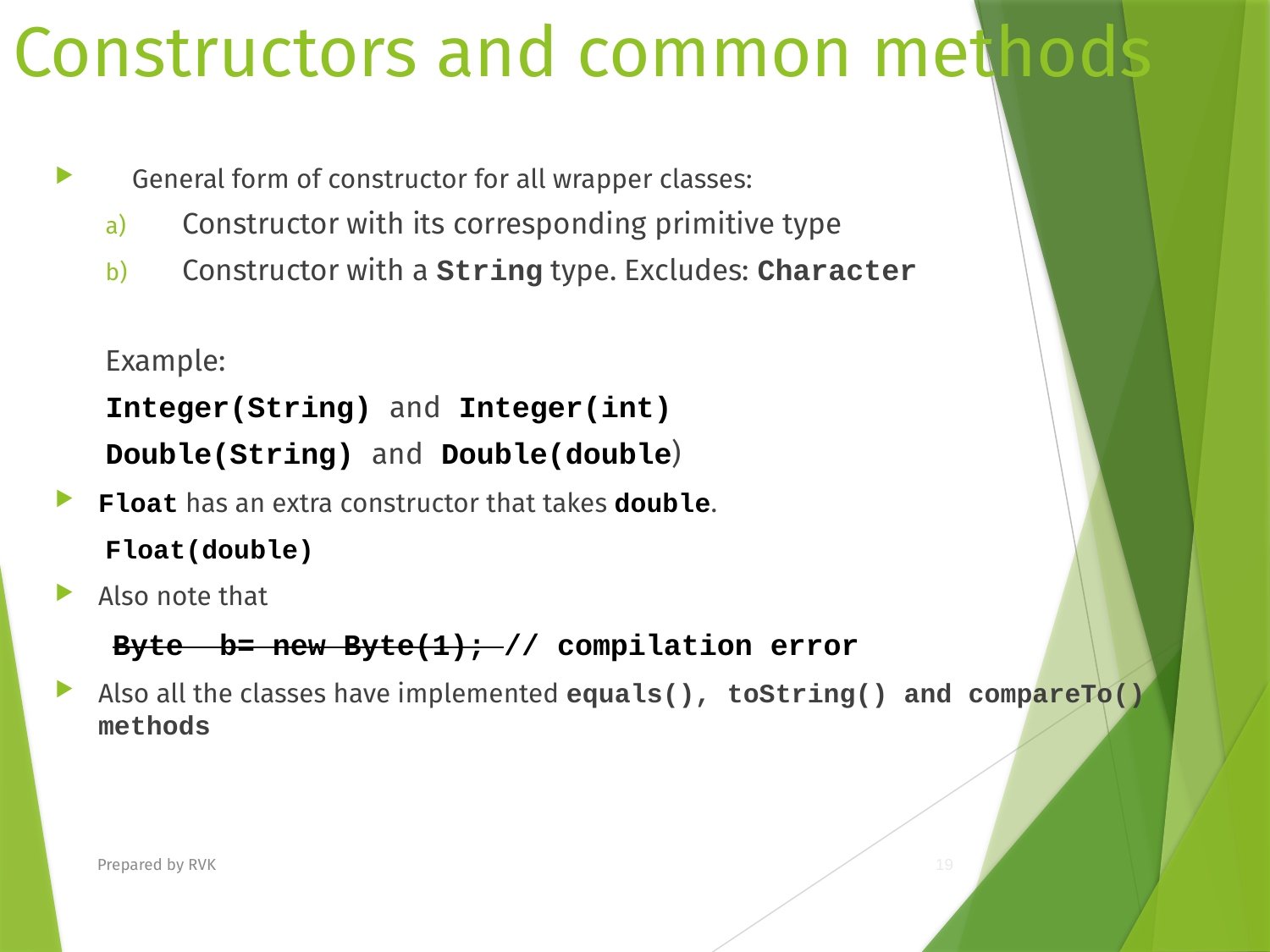

# Constructors and common methods
General form of constructor for all wrapper classes:
Constructor with its corresponding primitive type
Constructor with a String type. Excludes: Character

Example:
Integer(String) and Integer(int)
Double(String) and Double(double)
Float has an extra constructor that takes double.
   	 Float(double)
Also note that
Byte  b= new Byte(1); // compilation error
Also all the classes have implemented equals(), toString() and compareTo() methods

Prepared by RVK
19